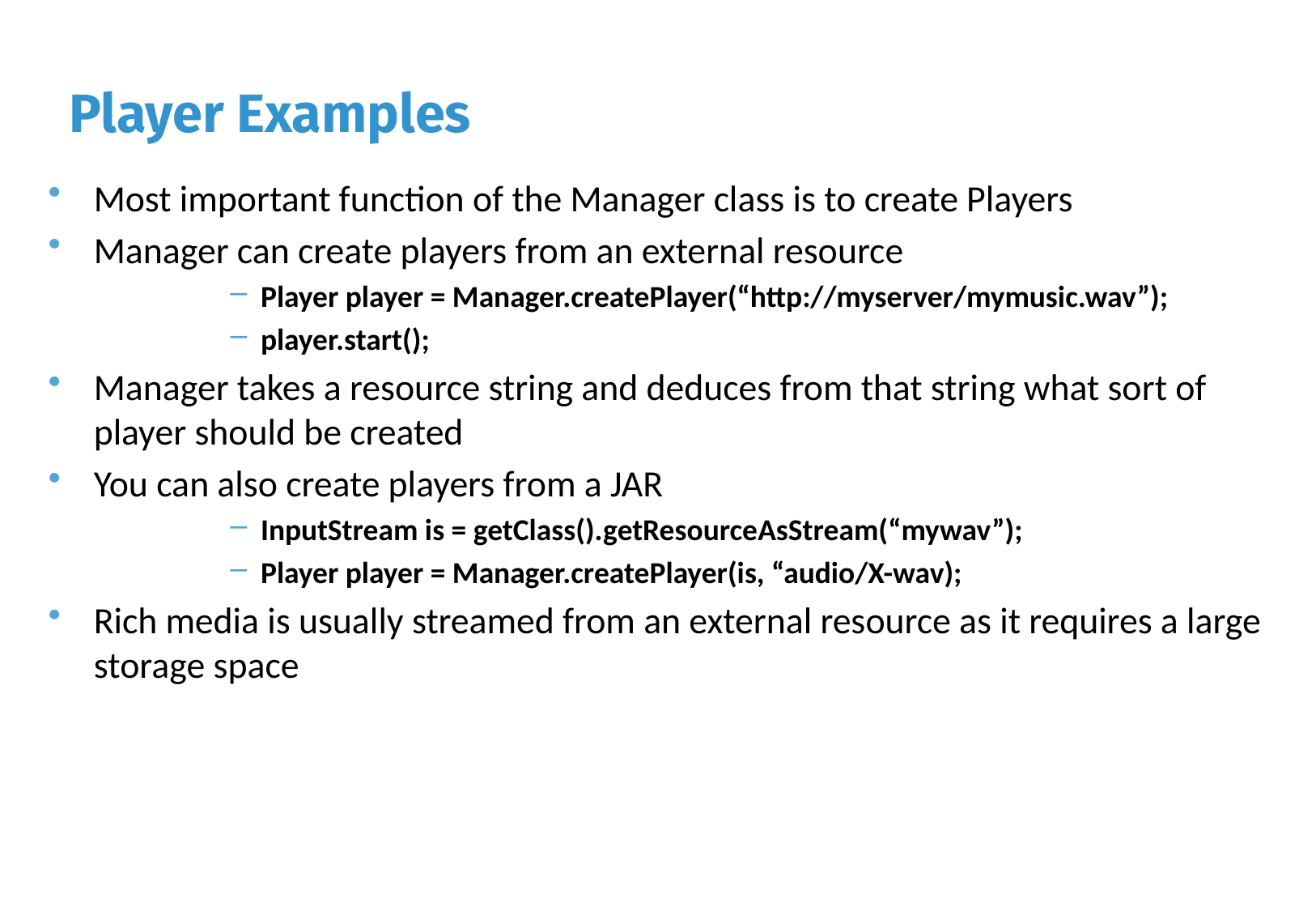

# Player Examples
Most important function of the Manager class is to create Players
Manager can create players from an external resource
Player player = Manager.createPlayer(“http://myserver/mymusic.wav”);
player.start();
Manager takes a resource string and deduces from that string what sort of player should be created
You can also create players from a JAR
InputStream is = getClass().getResourceAsStream(“mywav”);
Player player = Manager.createPlayer(is, “audio/X-wav);
Rich media is usually streamed from an external resource as it requires a large storage space